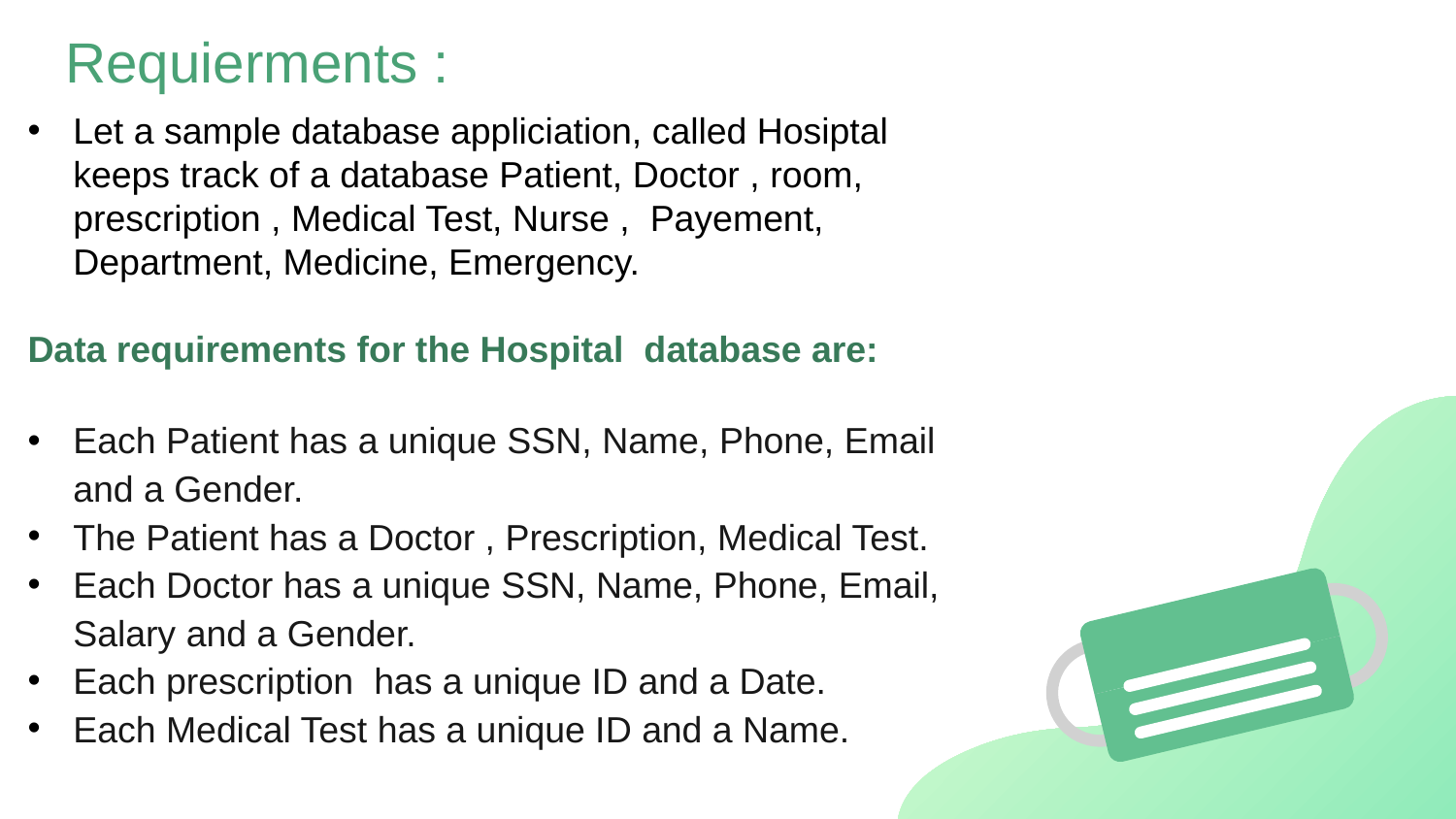

# Requierments :
Let a sample database appliciation, called Hosiptal keeps track of a database Patient, Doctor , room,  prescription , Medical Test, Nurse ,  Payement, Department, Medicine, Emergency.

Data requirements for the Hospital  database are:

Each Patient has a unique SSN, Name, Phone, Email and a Gender.
The Patient has a Doctor , Prescription, Medical Test.
Each Doctor has a unique SSN, Name, Phone, Email, Salary and a Gender.
Each prescription  has a unique ID and a Date.
Each Medical Test has a unique ID and a Name.